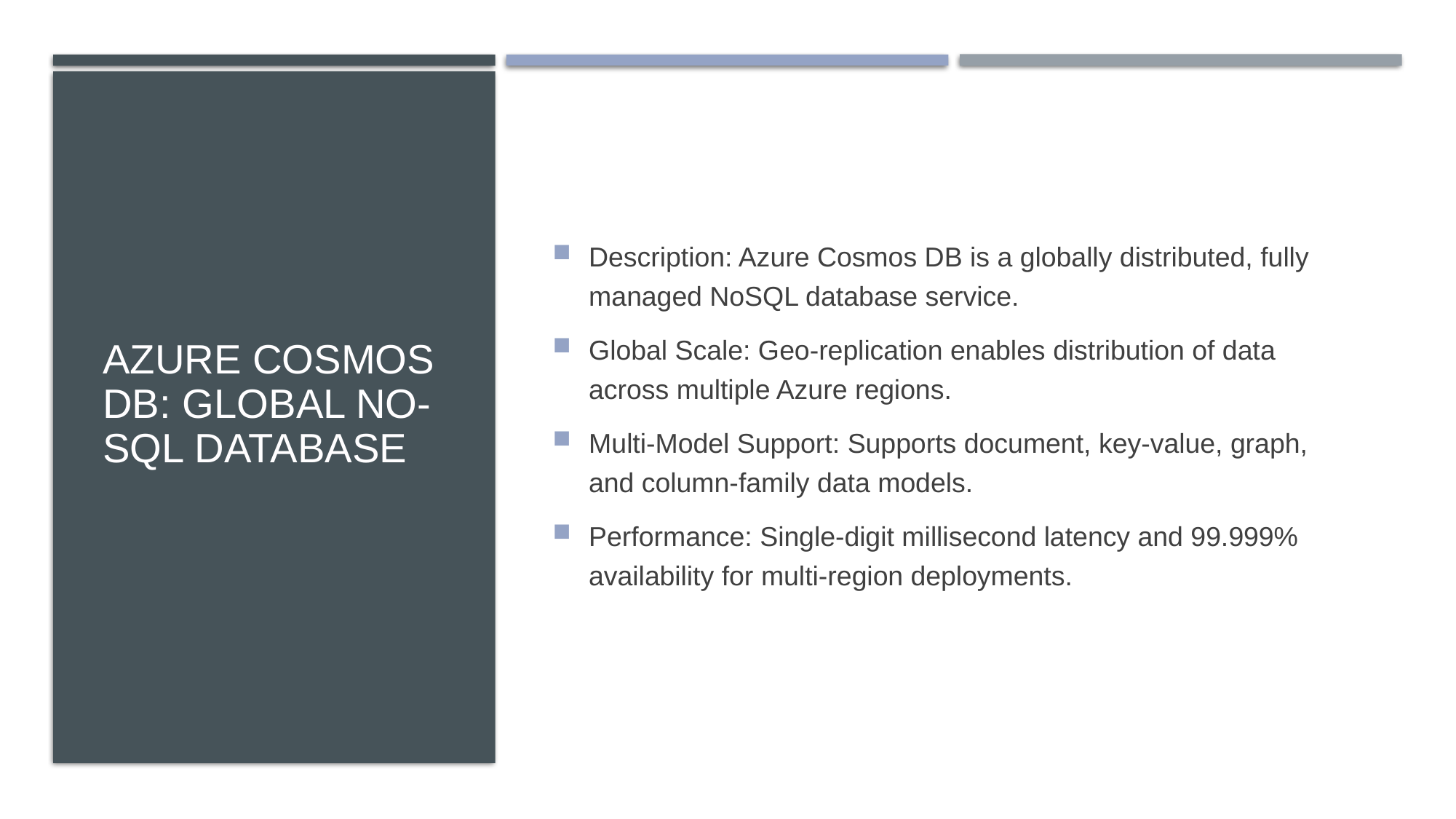

# Azure Cosmos DB: Global No-SQL Database
Description: Azure Cosmos DB is a globally distributed, fully managed NoSQL database service.
Global Scale: Geo-replication enables distribution of data across multiple Azure regions.
Multi-Model Support: Supports document, key-value, graph, and column-family data models.
Performance: Single-digit millisecond latency and 99.999% availability for multi-region deployments.